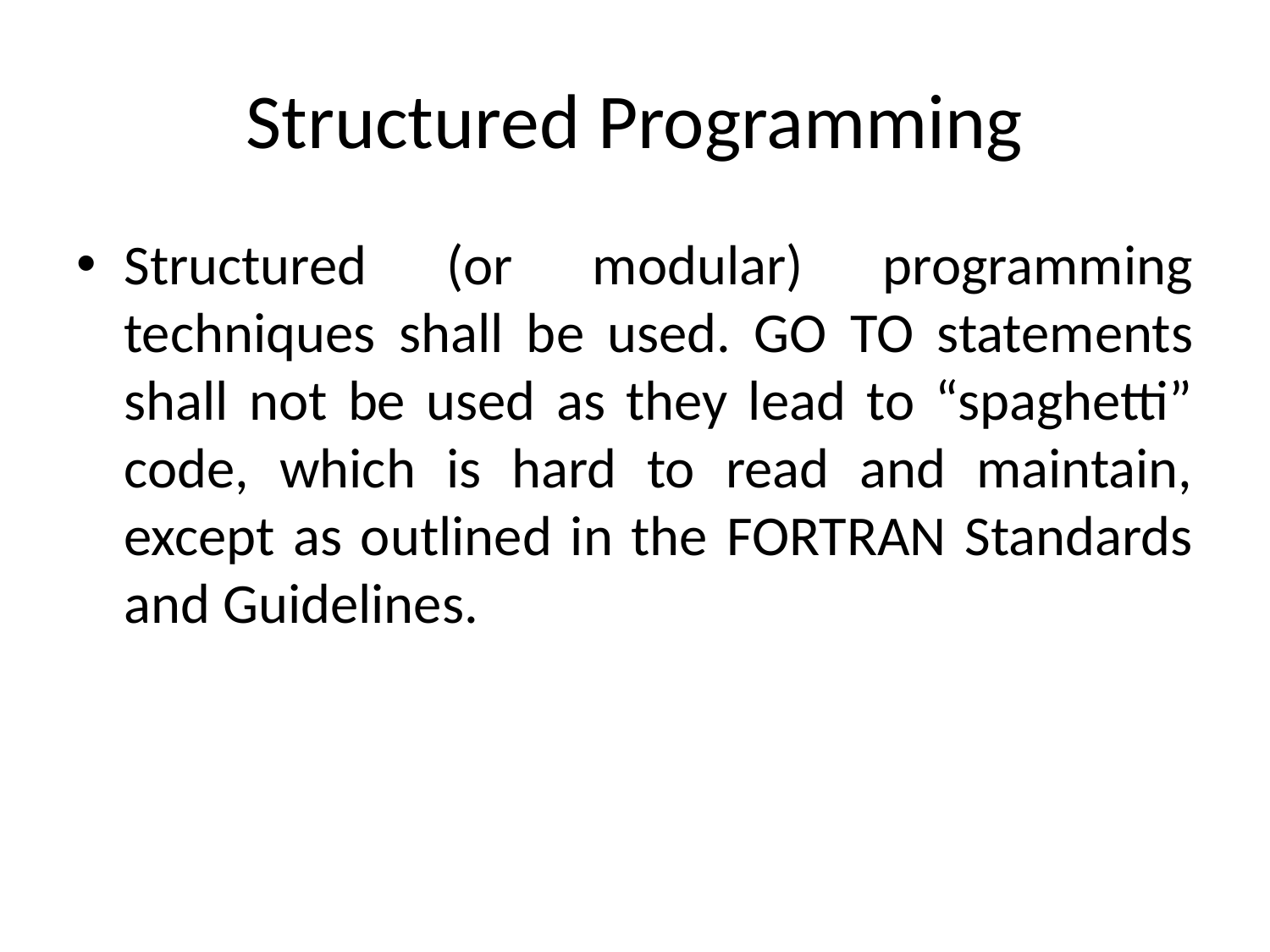

# Structured Programming
Structured (or modular) programming techniques shall be used. GO TO statements shall not be used as they lead to “spaghetti” code, which is hard to read and maintain, except as outlined in the FORTRAN Standards and Guidelines.